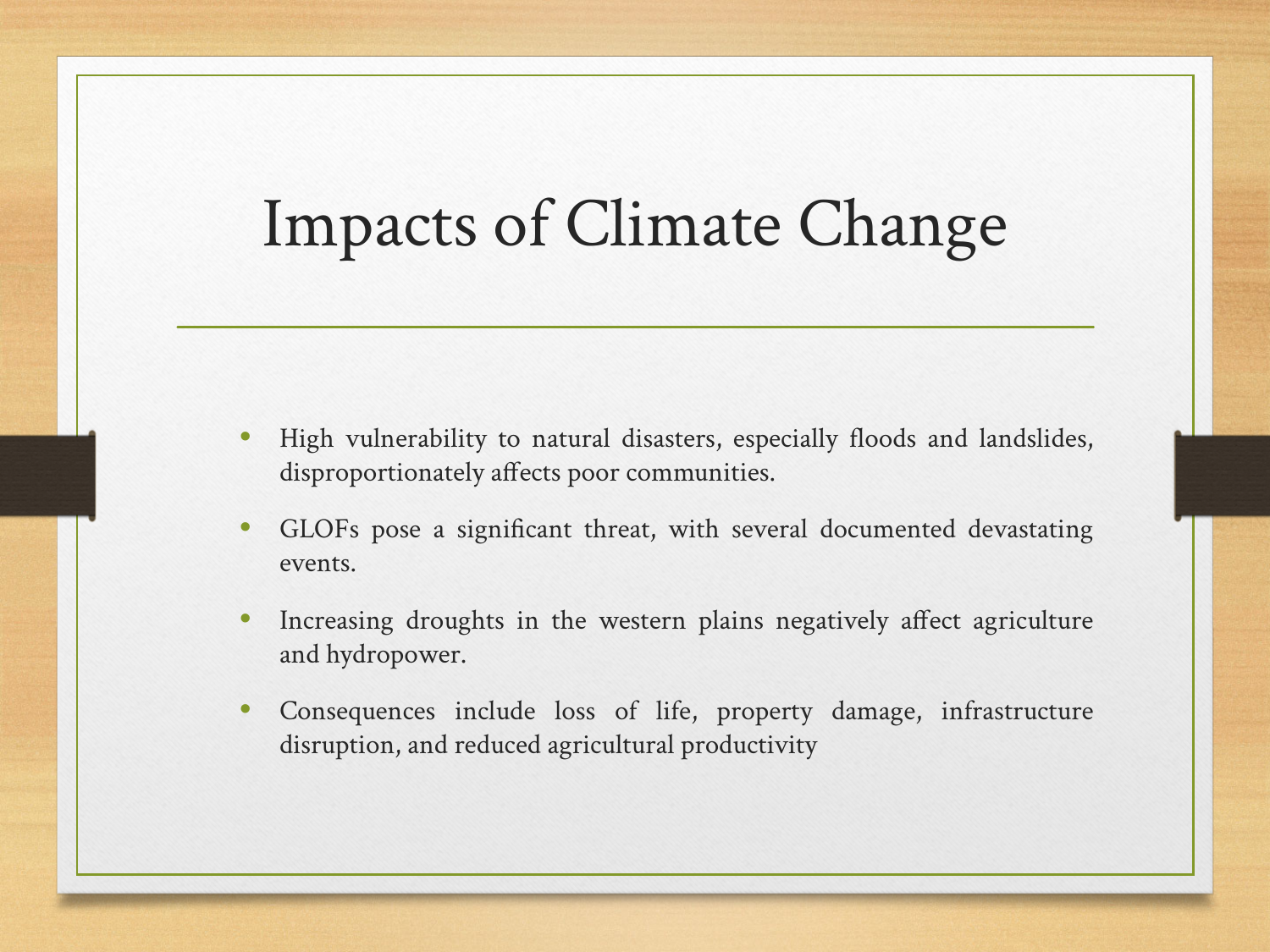

# Impacts of Climate Change

High vulnerability to natural disasters, especially floods and landslides, disproportionately affects poor communities.
GLOFs pose a significant threat, with several documented devastating events.
Increasing droughts in the western plains negatively affect agriculture and hydropower.
Consequences include loss of life, property damage, infrastructure disruption, and reduced agricultural productivity